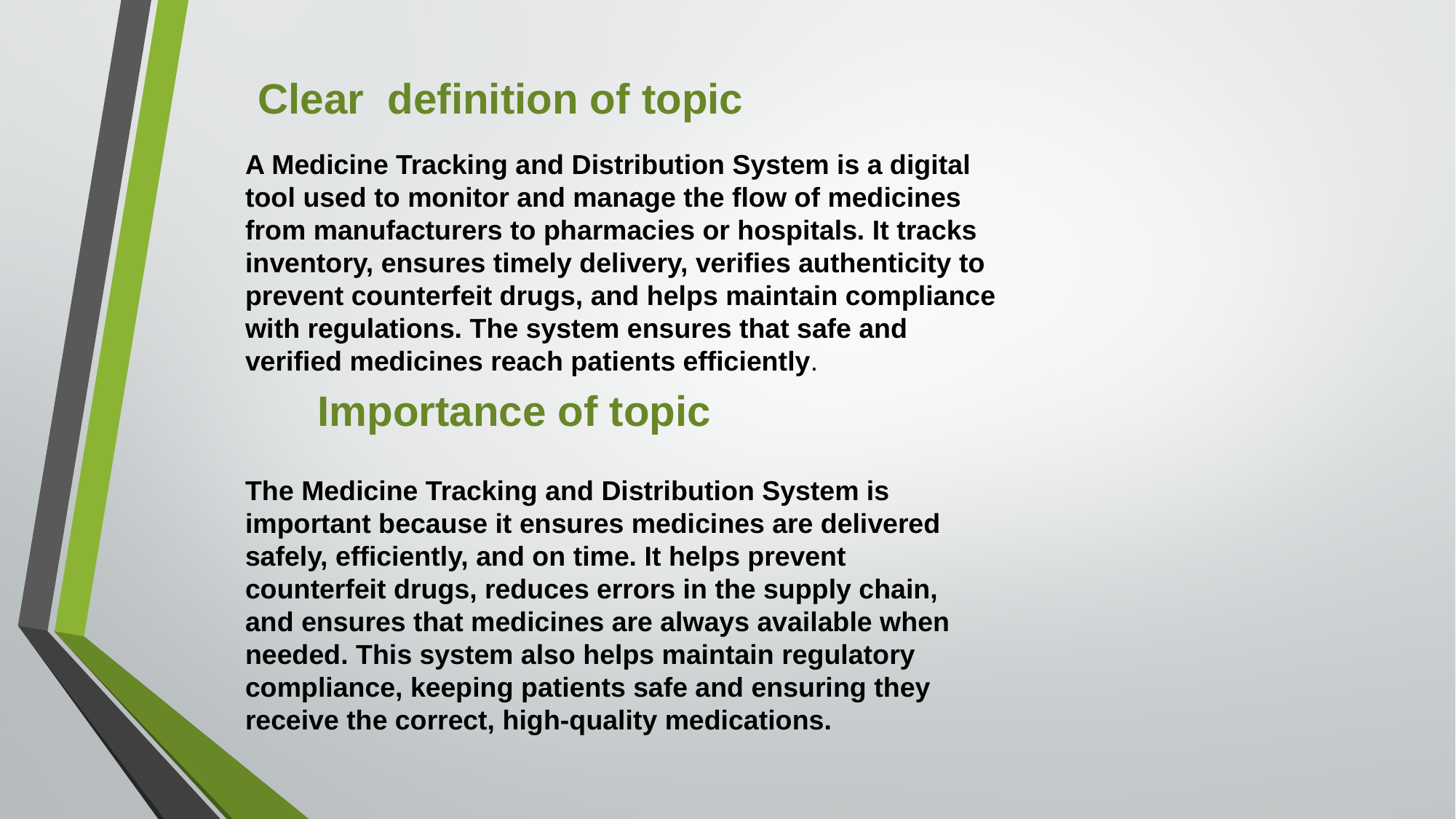

Clear  definition of topic
A Medicine Tracking and Distribution System is a digital tool used to monitor and manage the flow of medicines from manufacturers to pharmacies or hospitals. It tracks inventory, ensures timely delivery, verifies authenticity to prevent counterfeit drugs, and helps maintain compliance with regulations. The system ensures that safe and verified medicines reach patients efficiently.
Importance of topic
The Medicine Tracking and Distribution System is important because it ensures medicines are delivered safely, efficiently, and on time. It helps prevent counterfeit drugs, reduces errors in the supply chain, and ensures that medicines are always available when needed. This system also helps maintain regulatory compliance, keeping patients safe and ensuring they receive the correct, high-quality medications.